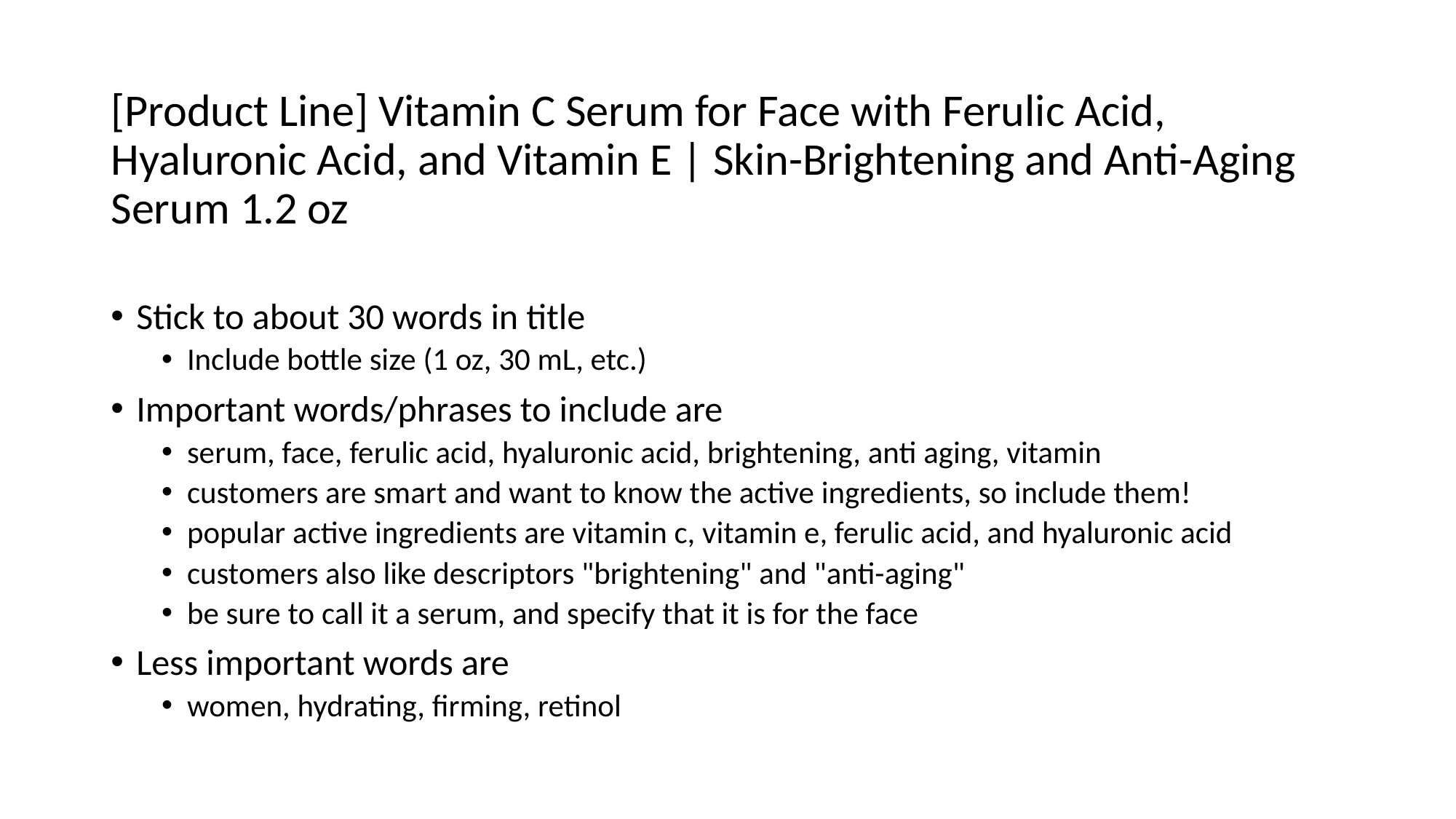

# [Product Line] Vitamin C Serum for Face with Ferulic Acid, Hyaluronic Acid, and Vitamin E | Skin-Brightening and Anti-Aging Serum 1.2 oz
Stick to about 30 words in title
Include bottle size (1 oz, 30 mL, etc.)
Important words/phrases to include are
serum, face, ferulic acid, hyaluronic acid, brightening, anti aging, vitamin
customers are smart and want to know the active ingredients, so include them!
popular active ingredients are vitamin c, vitamin e, ferulic acid, and hyaluronic acid
customers also like descriptors "brightening" and "anti-aging"
be sure to call it a serum, and specify that it is for the face
Less important words are
women, hydrating, firming, retinol